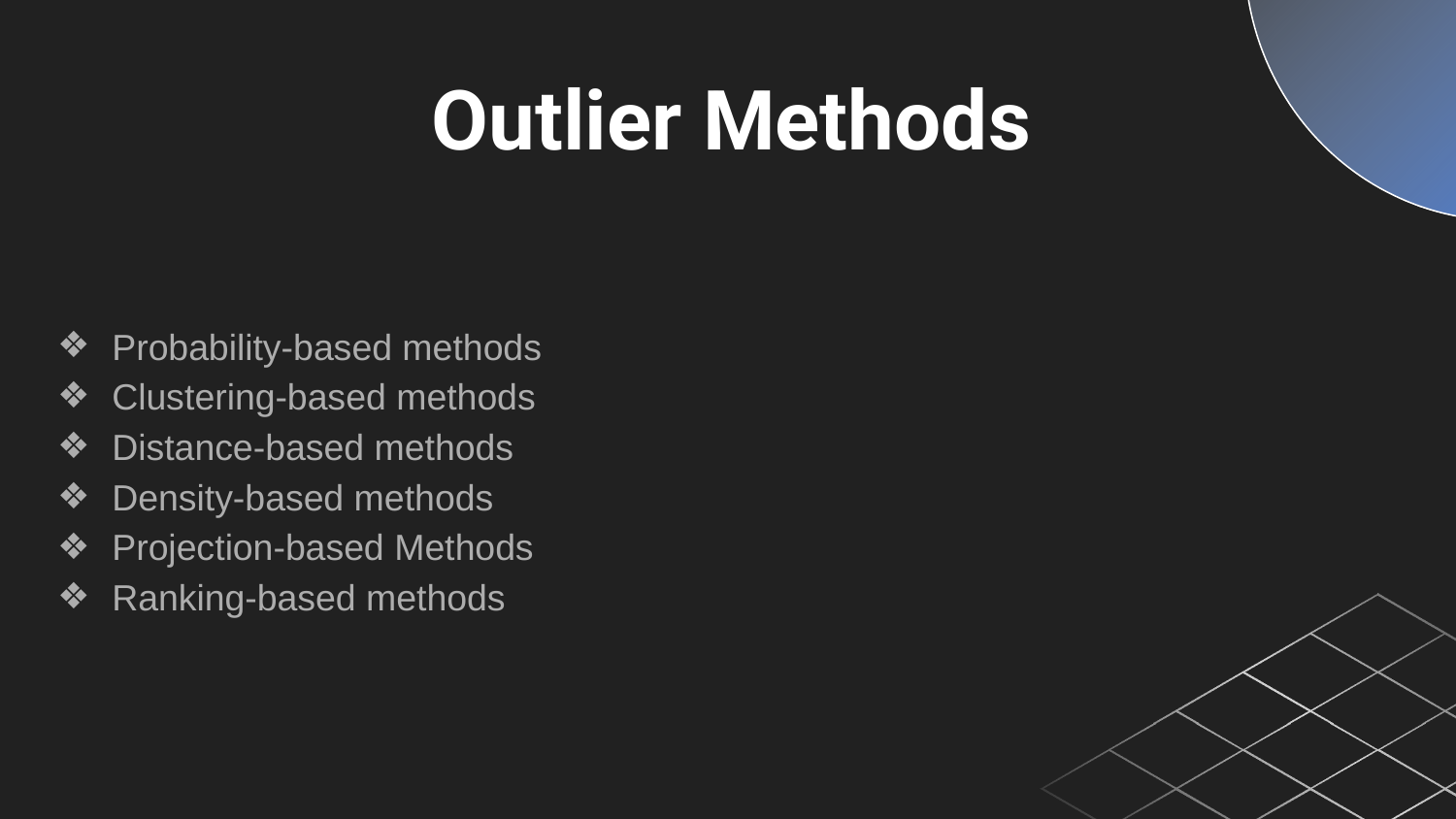

Outlier Methods
Probability-based methods
Clustering-based methods
Distance-based methods
Density-based methods
Projection-based Methods
Ranking-based methods